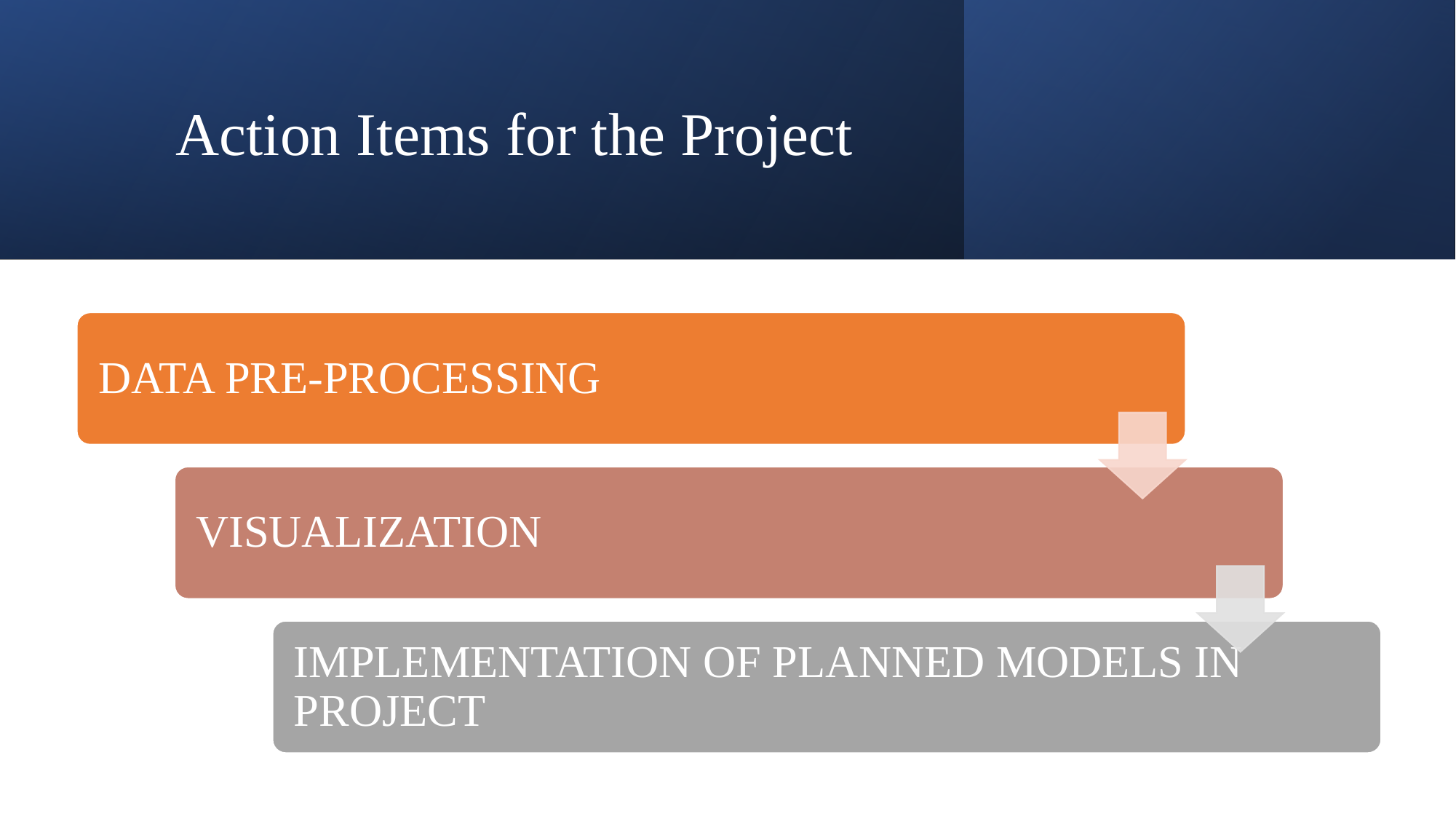

# Action Items for the Project
Data Pre-Processing
Visualization
Implementation of Planned models in Project

13